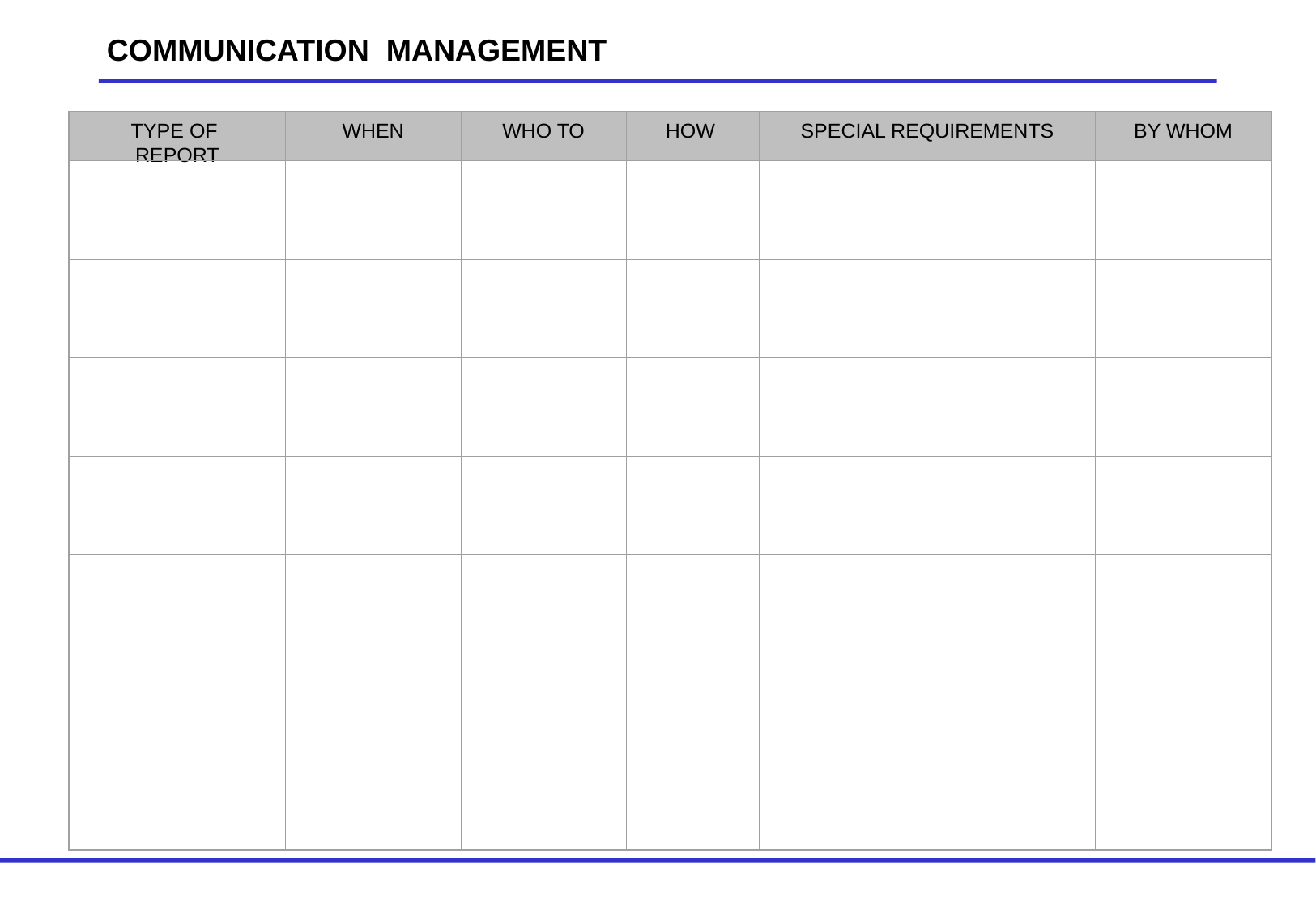

COMMUNICATION  MANAGEMENT

TYPE OF  REPORT

WHEN

WHO TO

HOW

SPECIAL REQUIREMENTS

BY WHOM